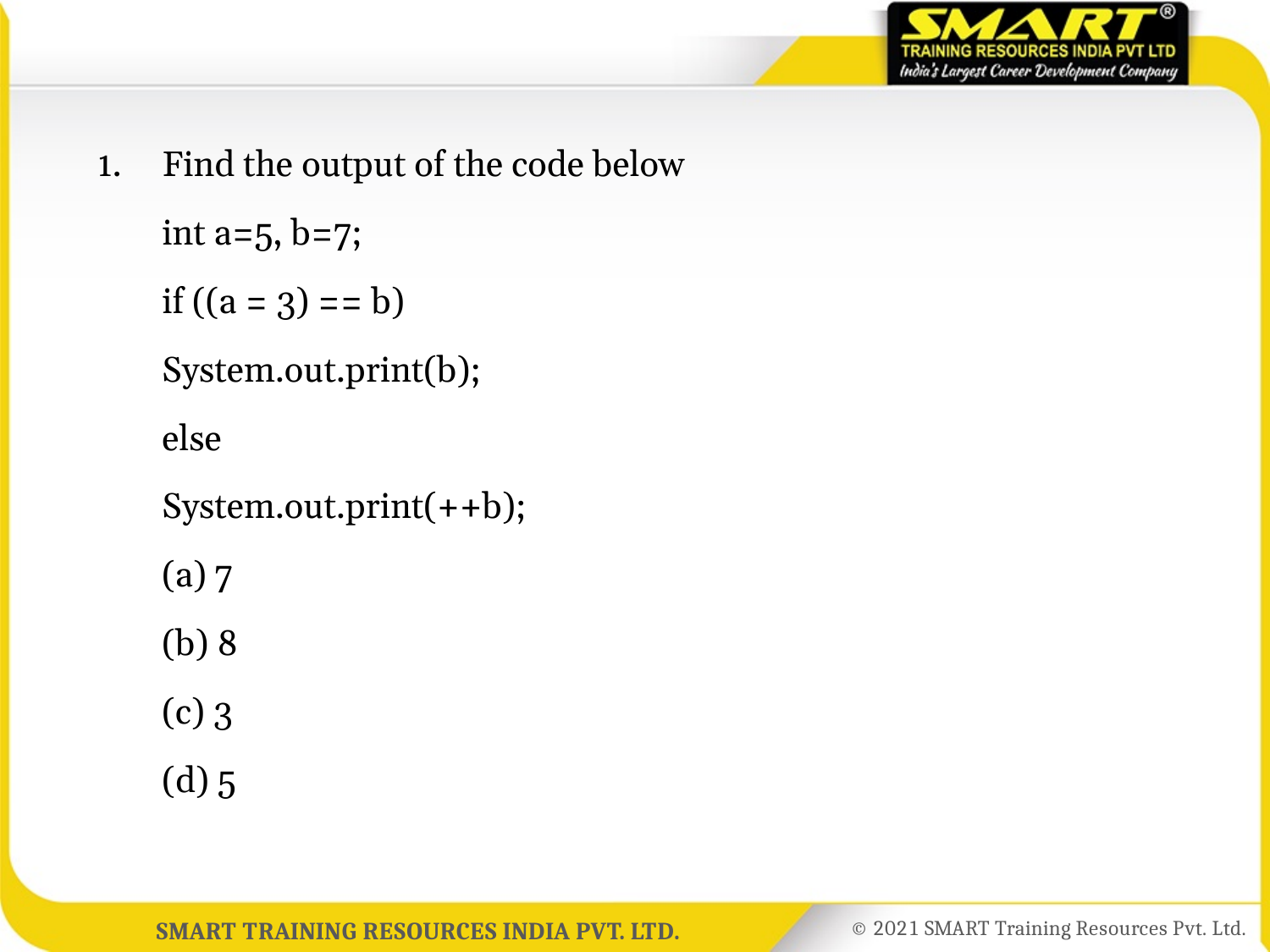

1.	Find the output of the code below
	int a=5, b=7;
	if ((a = 3) == b)
	System.out.print(b);
	else
	System.out.print(++b);
	(a) 7
	(b) 8
	(c) 3
	(d) 5